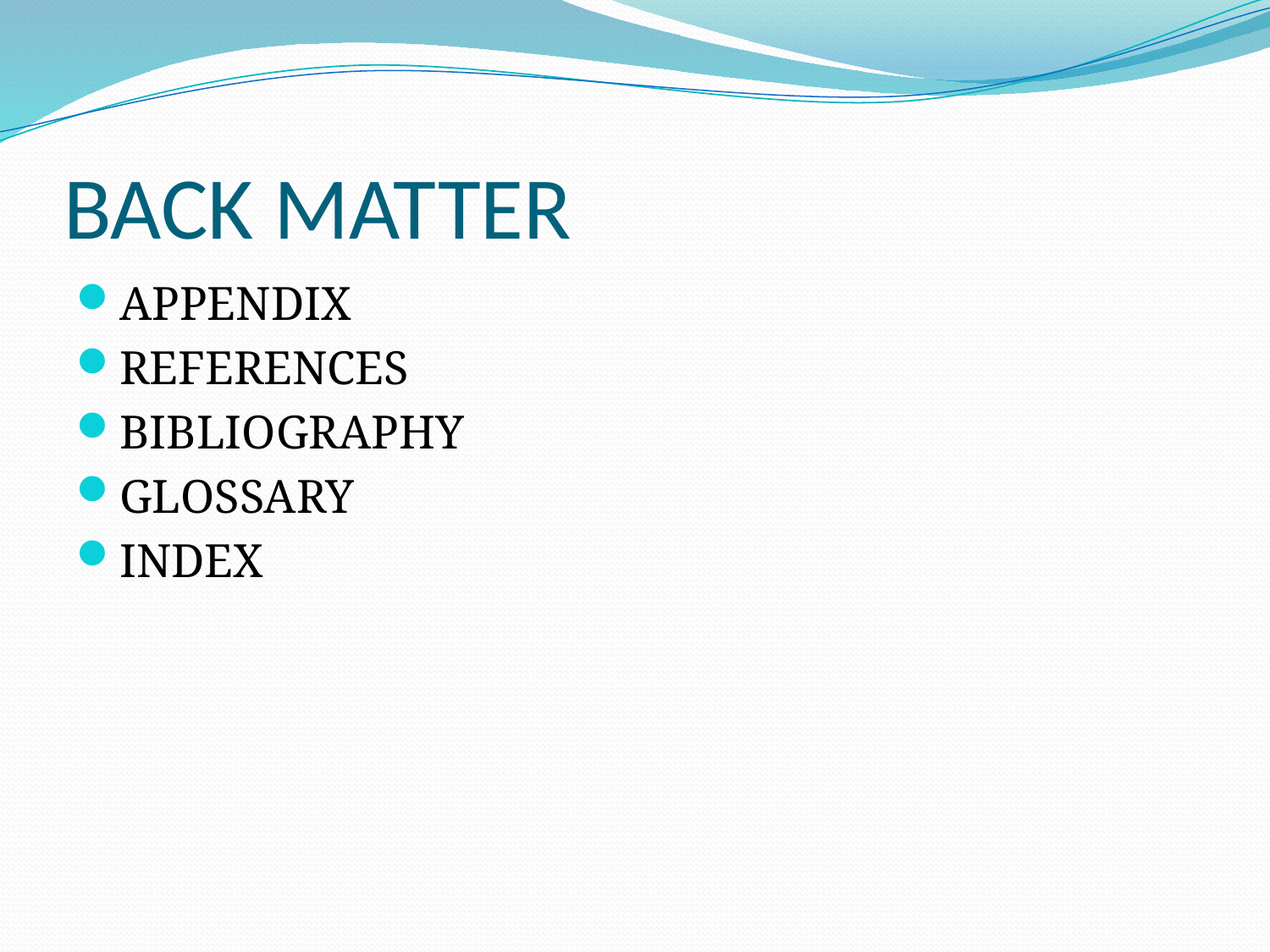

# BACK MATTER
APPENDIX
REFERENCES
BIBLIOGRAPHY
GLOSSARY
INDEX